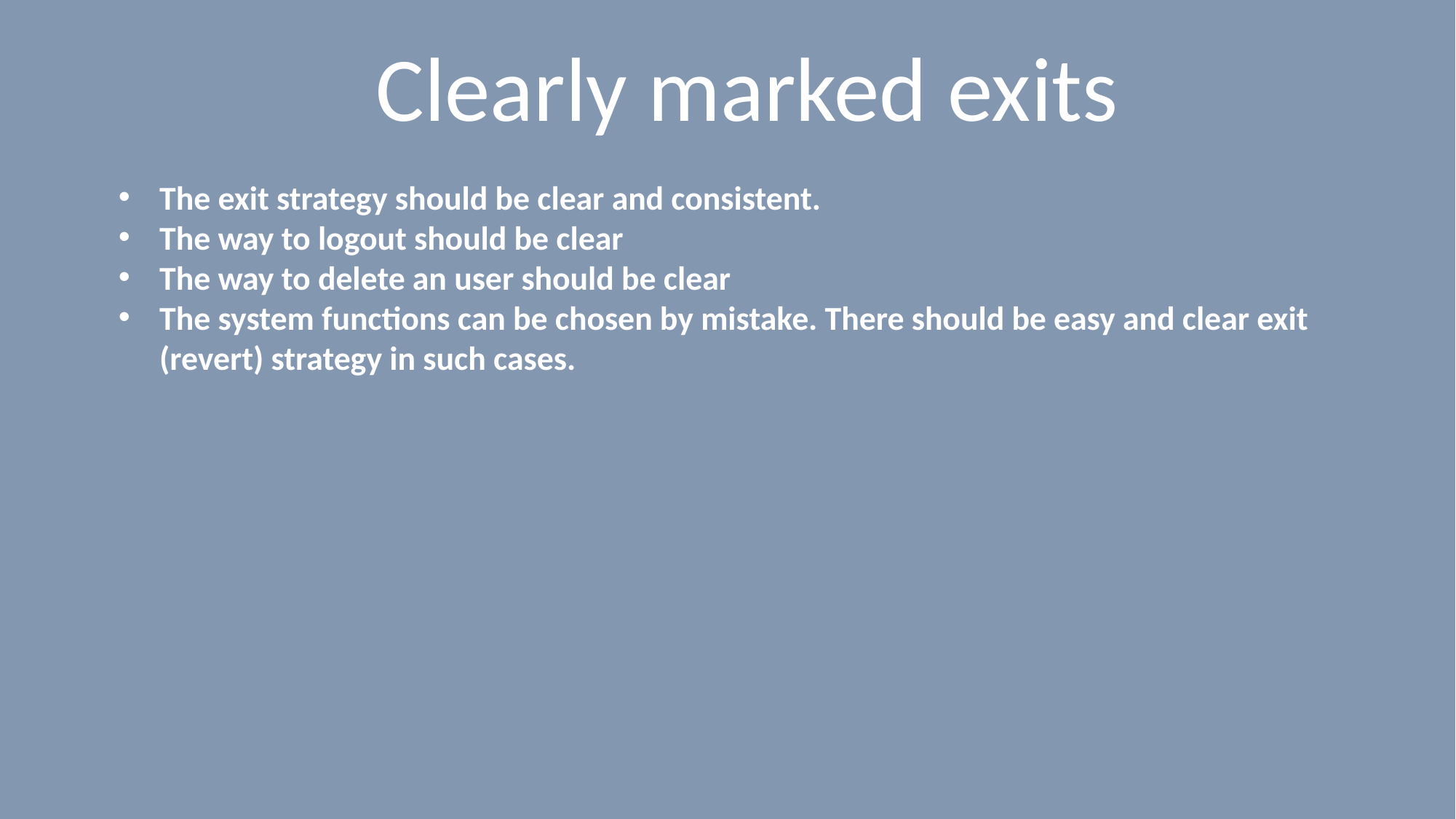

# Clearly marked exits
The exit strategy should be clear and consistent.
The way to logout should be clear
The way to delete an user should be clear
The system functions can be chosen by mistake. There should be easy and clear exit (revert) strategy in such cases.